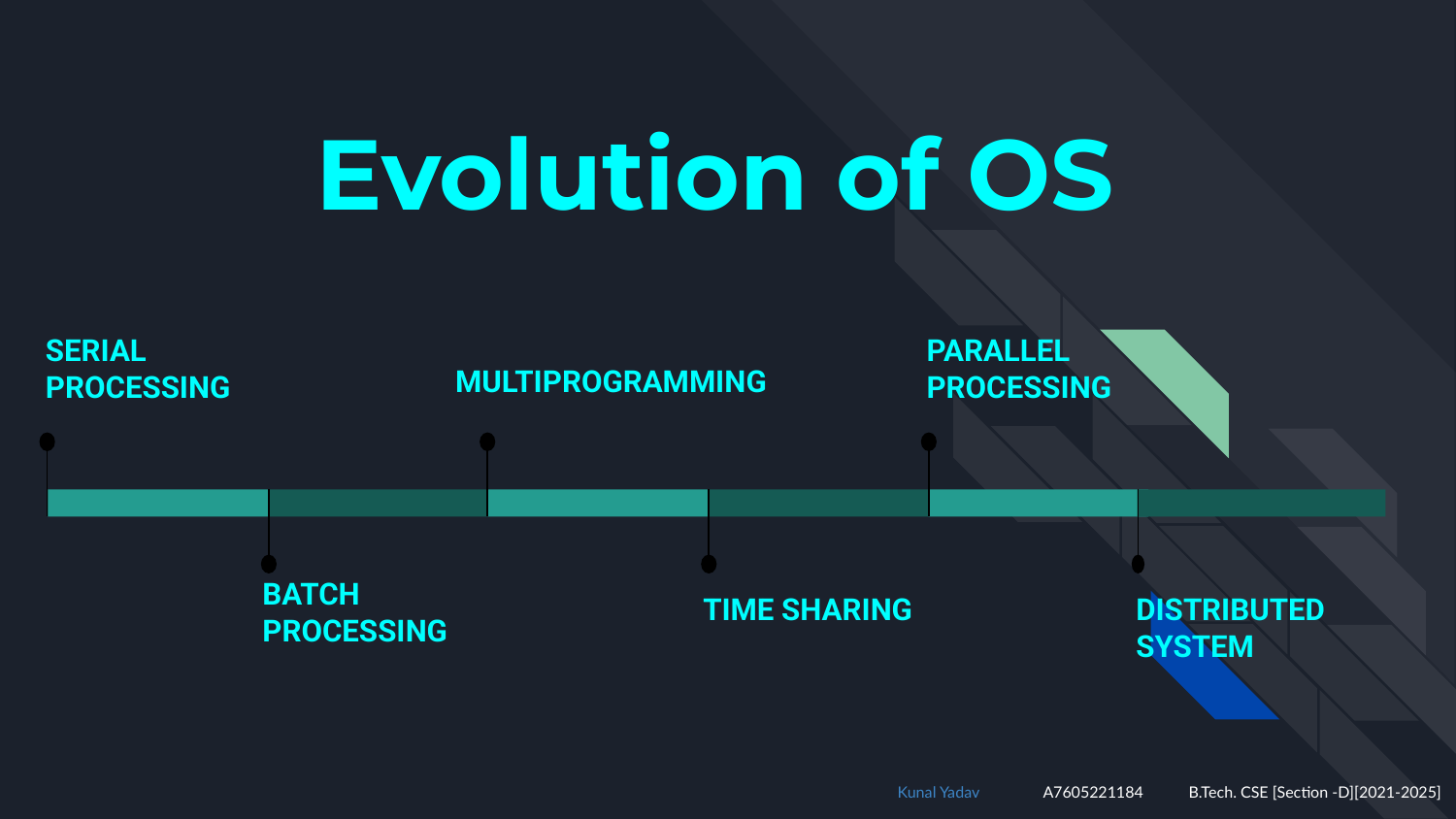

# Evolution of OS
SERIAL PROCESSING

PARALLEL PROCESSING

MULTIPROGRAMMING

TIME SHARING

DISTRIBUTED SYSTEM

BATCH PROCESSING
Kunal Yadav	A7605221184	B.Tech. CSE [Section -D][2021-2025]